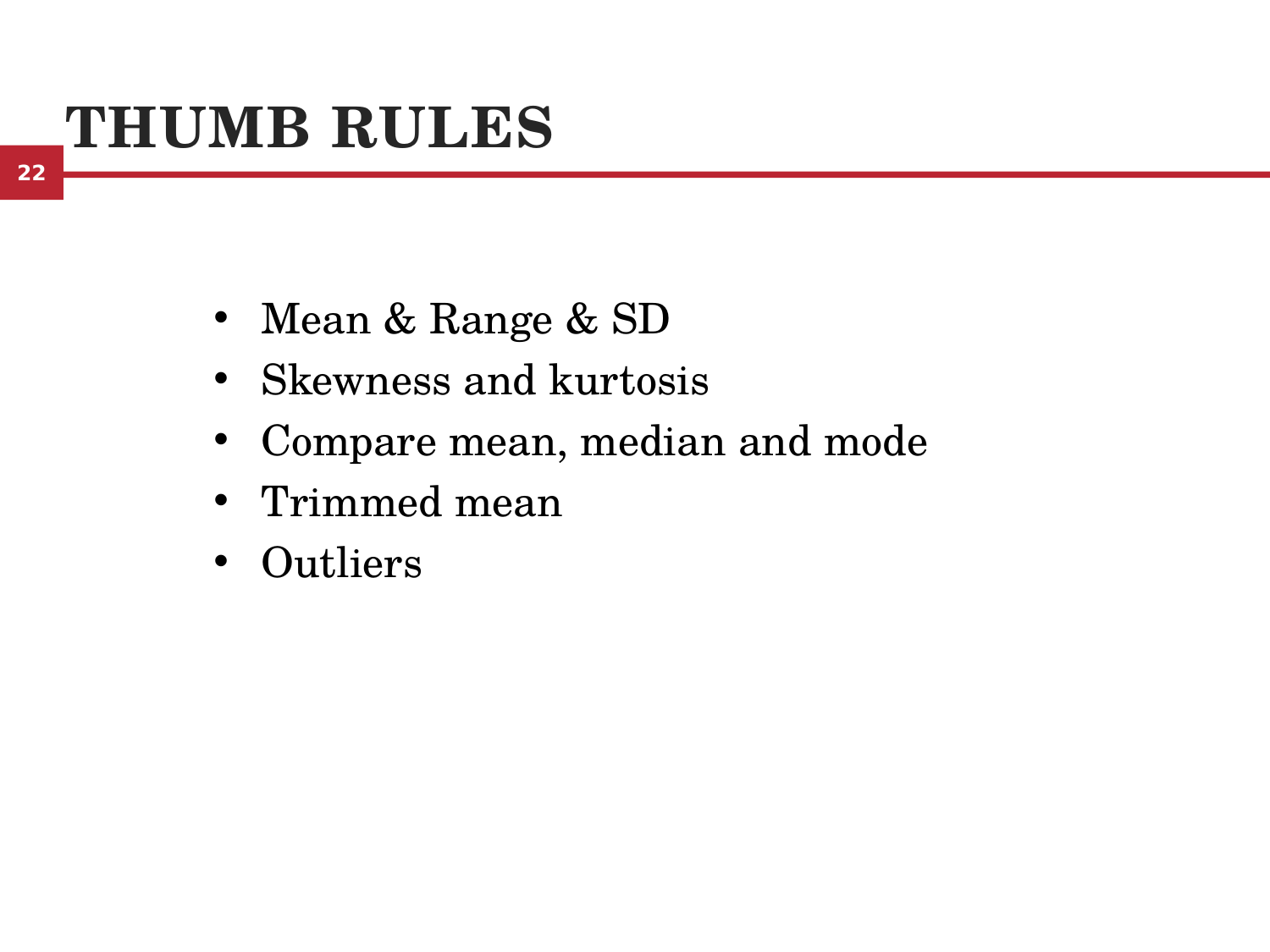

# Thumb Rules
Mean & Range & SD
Skewness and kurtosis
Compare mean, median and mode
Trimmed mean
Outliers